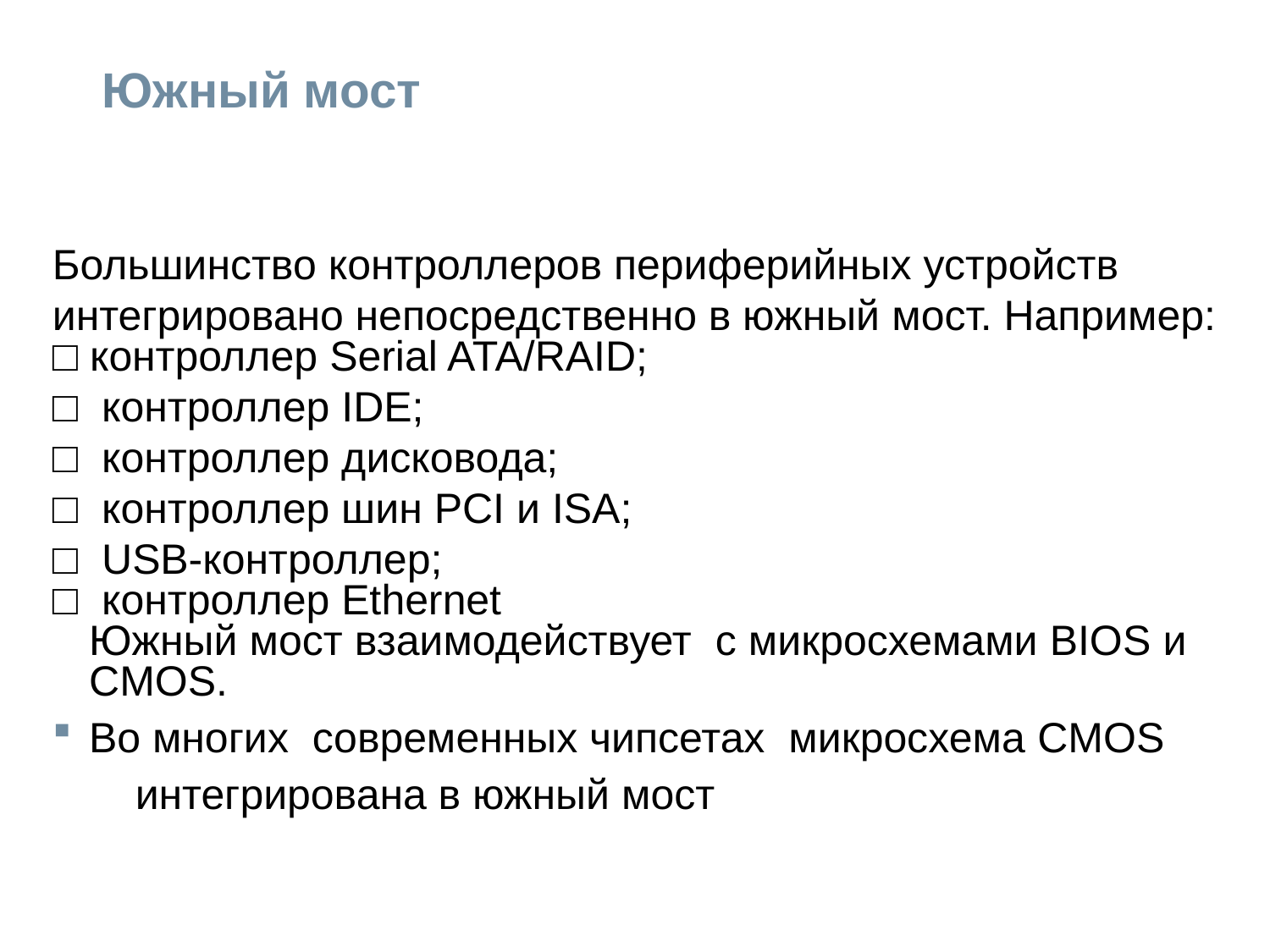

# Южный мост
Большинство контроллеров периферийных устройств
интегрировано непосредственно в южный мост. Например:
□ контроллер Serial ATA/RAID;
□  контроллер IDE;
□  контроллер дисковода;
□  контроллер шин PCI и ISA;
□  USB-контроллер;
□  контроллер Ethernet
	Южный мост взаимодействует  с микросхемами BIOS и CMOS.
Во многих  современных чипсетах  микросхема CMOS
       интегрирована в южный мост